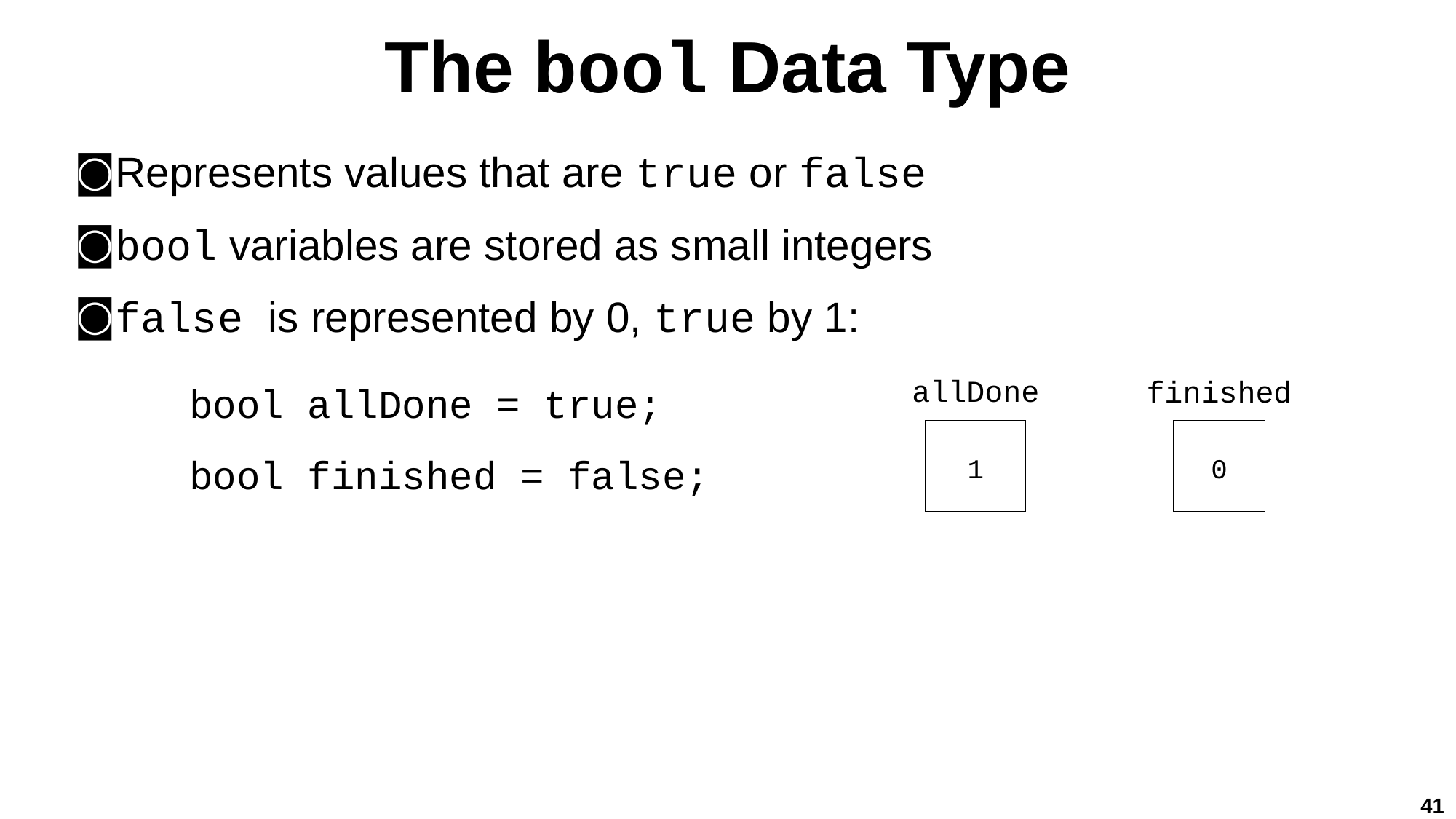

# The bool Data Type
Represents values that are true or false
bool variables are stored as small integers
false is represented by 0, true by 1:
allDone
finished
bool allDone = true;
bool finished = false;
1
0
41